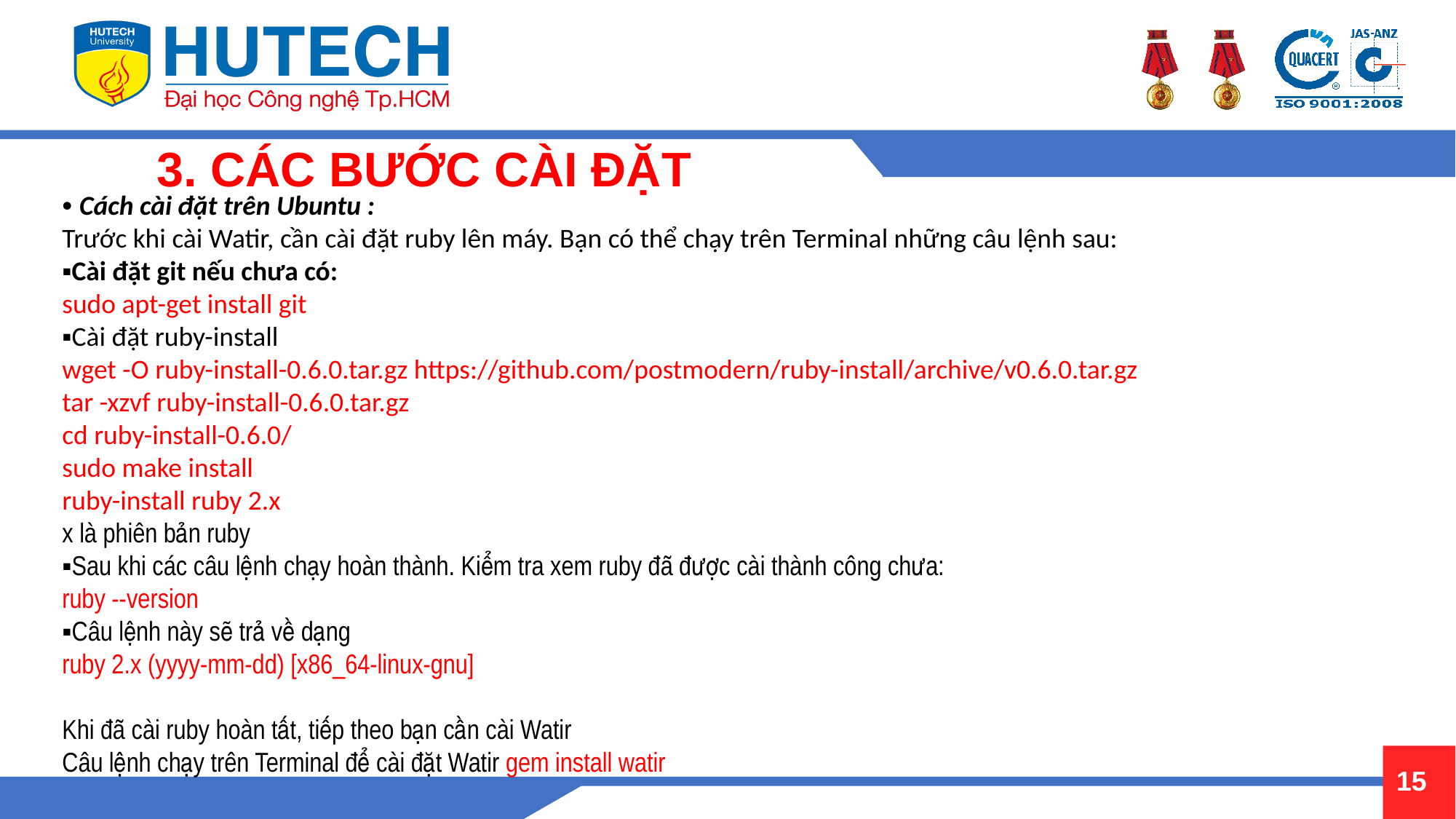

3. CÁC BƯỚC CÀI ĐẶT
• Cách cài đặt trên Ubuntu :
Trước khi cài Watir, cần cài đặt ruby lên máy. Bạn có thể chạy trên Terminal những câu lệnh sau:
▪Cài đặt git nếu chưa có:
sudo apt-get install git
▪Cài đặt ruby-install
wget -O ruby-install-0.6.0.tar.gz https://github.com/postmodern/ruby-install/archive/v0.6.0.tar.gz
tar -xzvf ruby-install-0.6.0.tar.gz
cd ruby-install-0.6.0/
sudo make install
ruby-install ruby 2.x
x là phiên bản ruby
▪Sau khi các câu lệnh chạy hoàn thành. Kiểm tra xem ruby đã được cài thành công chưa:
ruby --version
▪Câu lệnh này sẽ trả về dạng
ruby 2.x (yyyy-mm-dd) [x86_64-linux-gnu]

Khi đã cài ruby hoàn tất, tiếp theo bạn cần cài Watir
Câu lệnh chạy trên Terminal để cài đặt Watir gem install watir